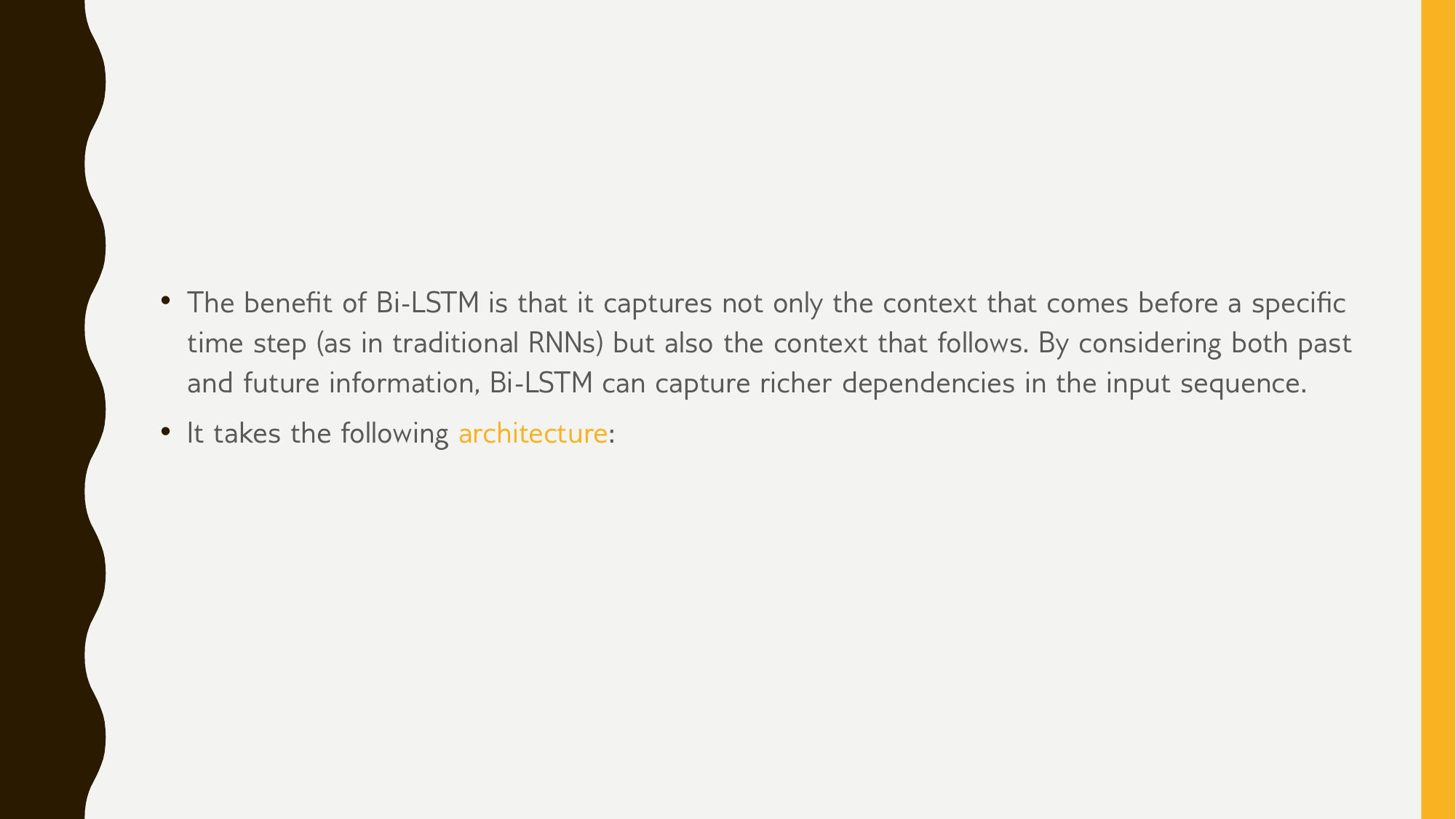

#
The benefit of Bi-LSTM is that it captures not only the context that comes before a specific time step (as in traditional RNNs) but also the context that follows. By considering both past and future information, Bi-LSTM can capture richer dependencies in the input sequence.
It takes the following architecture: